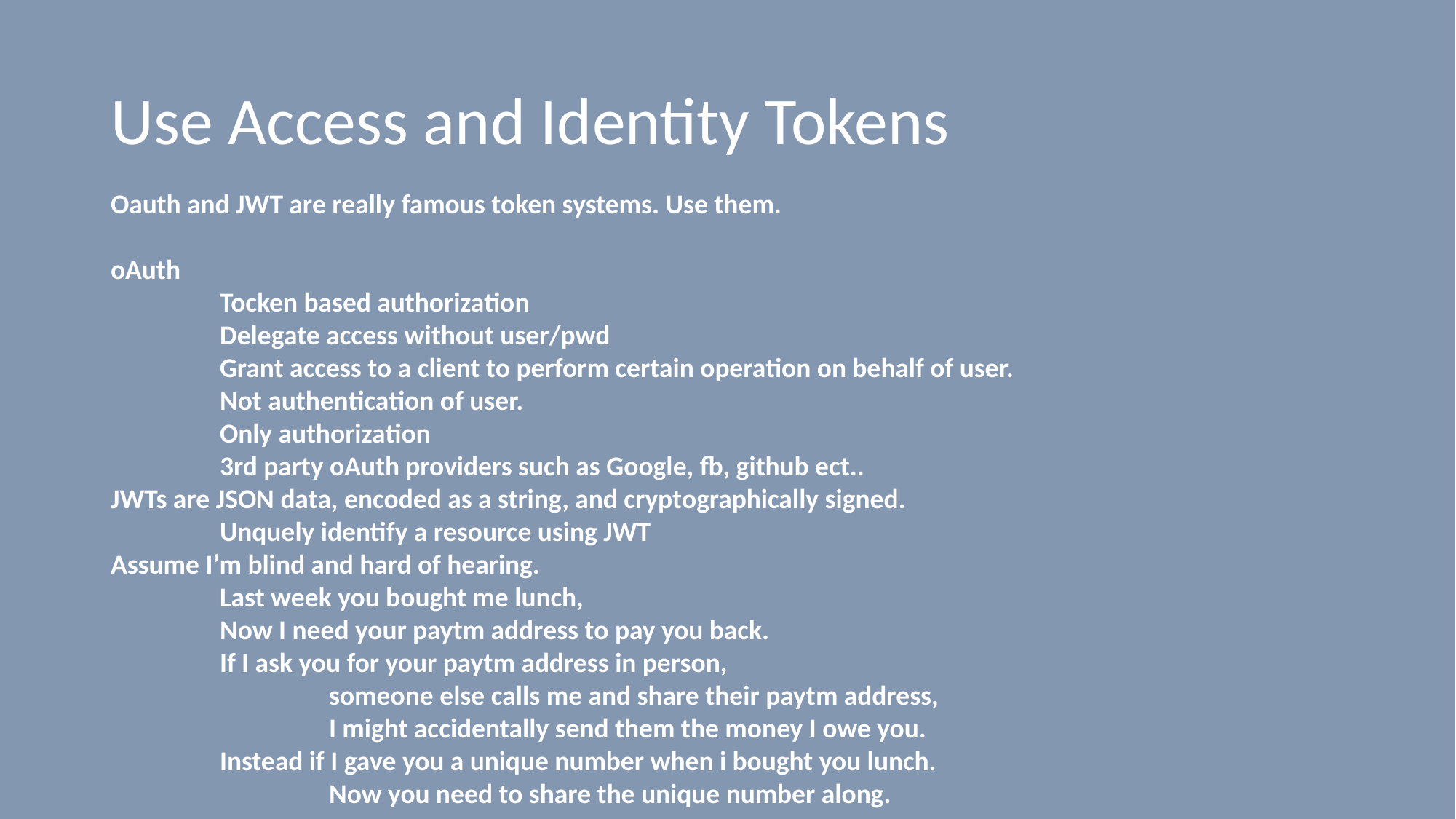

# Use Access and Identity Tokens
Oauth and JWT are really famous token systems. Use them.

oAuth
	Tocken based authorization
	Delegate access without user/pwd
	Grant access to a client to perform certain operation on behalf of user.
	Not authentication of user.
	Only authorization
	3rd party oAuth providers such as Google, fb, github ect..
JWTs are JSON data, encoded as a string, and cryptographically signed.
	Unquely identify a resource using JWT
Assume I’m blind and hard of hearing.
	Last week you bought me lunch,
	Now I need your paytm address to pay you back.
	If I ask you for your paytm address in person,
		someone else calls me and share their paytm address,
		I might accidentally send them the money I owe you.
	Instead if I gave you a unique number when i bought you lunch.
		Now you need to share the unique number along.